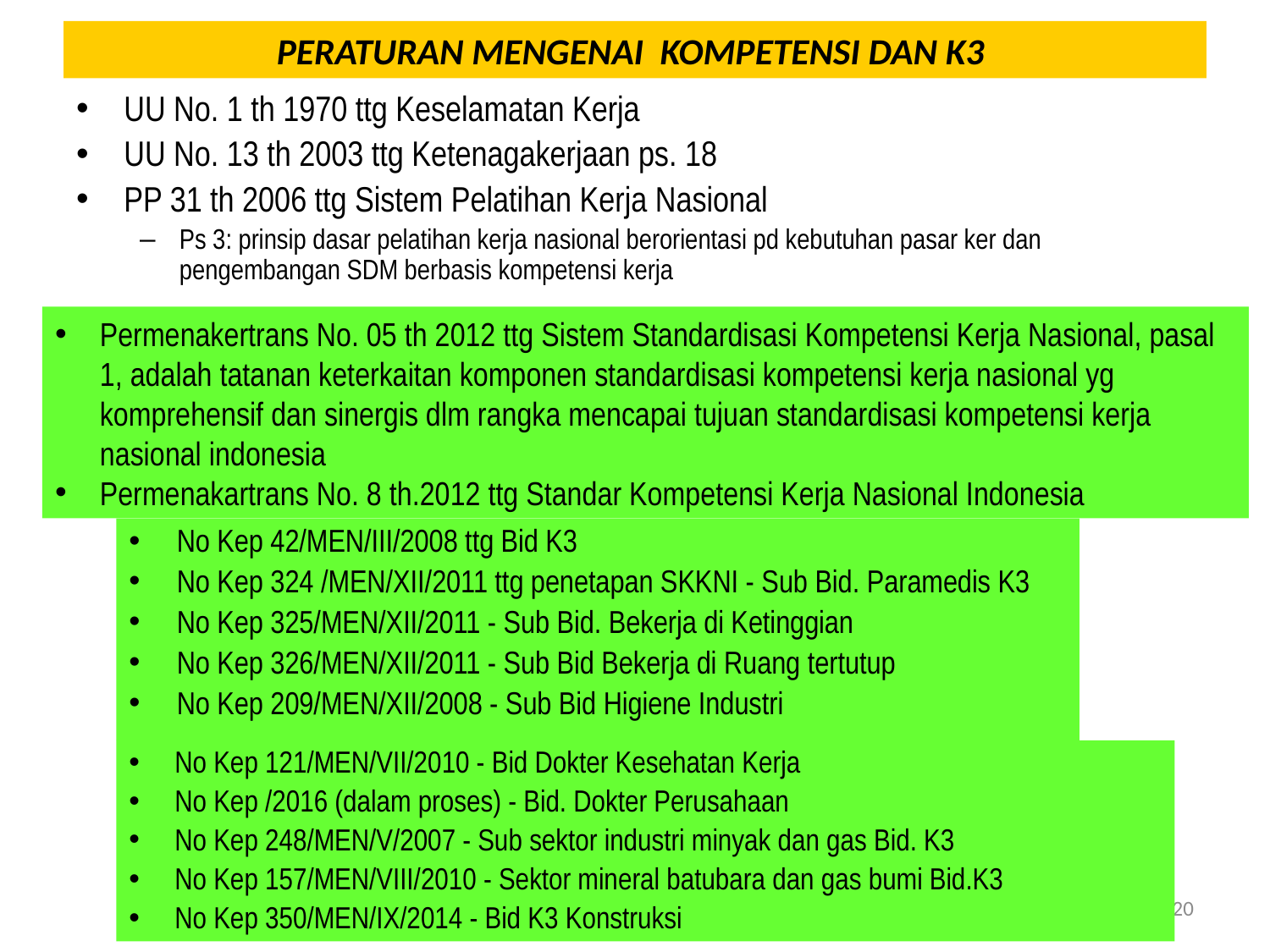

# PERATURAN MENGENAI  KOMPETENSI DAN K3
UU No. 1 th 1970 ttg Keselamatan Kerja
UU No. 13 th 2003 ttg Ketenagakerjaan ps. 18
PP 31 th 2006 ttg Sistem Pelatihan Kerja Nasional
Ps 3: prinsip dasar pelatihan kerja nasional berorientasi pd kebutuhan pasar ker dan pengembangan SDM berbasis kompetensi kerja

Permenakertrans No. 05 th 2012 ttg Sistem Standardisasi Kompetensi Kerja Nasional, pasal 1, adalah tatanan keterkaitan komponen standardisasi kompetensi kerja nasional yg komprehensif dan sinergis dlm rangka mencapai tujuan standardisasi kompetensi kerja nasional indonesia
Permenakartrans No. 8 th.2012 ttg Standar Kompetensi Kerja Nasional Indonesia

No Kep 42/MEN/III/2008 ttg Bid K3
No Kep 324 /MEN/XII/2011 ttg penetapan SKKNI - Sub Bid. Paramedis K3
No Kep 325/MEN/XII/2011 - Sub Bid. Bekerja di Ketinggian
No Kep 326/MEN/XII/2011 - Sub Bid Bekerja di Ruang tertutup
No Kep 209/MEN/XII/2008 - Sub Bid Higiene Industri
No Kep 121/MEN/VII/2010 - Bid Dokter Kesehatan Kerja
No Kep /2016 (dalam proses) - Bid. Dokter Perusahaan
No Kep 248/MEN/V/2007 - Sub sektor industri minyak dan gas Bid. K3
No Kep 157/MEN/VIII/2010 - Sektor mineral batubara dan gas bumi Bid.K3
No Kep 350/MEN/IX/2014 - Bid K3 Konstruksi
drs_ K3_profesi
20